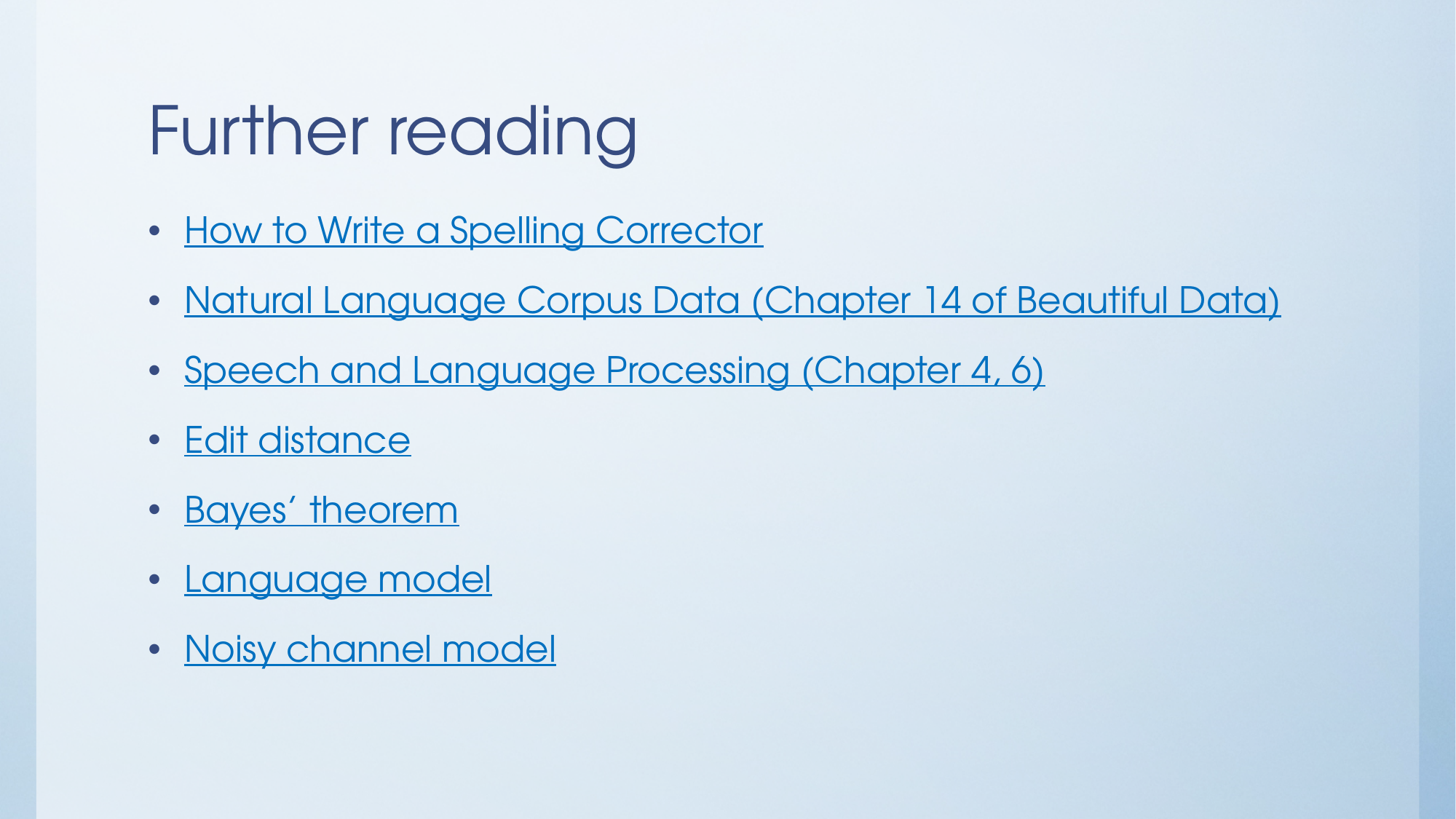

# Further reading
How to Write a Spelling Corrector
Natural Language Corpus Data (Chapter 14 of Beautiful Data)
Speech and Language Processing (Chapter 4, 6)
Edit distance
Bayes’ theorem
Language model
Noisy channel model